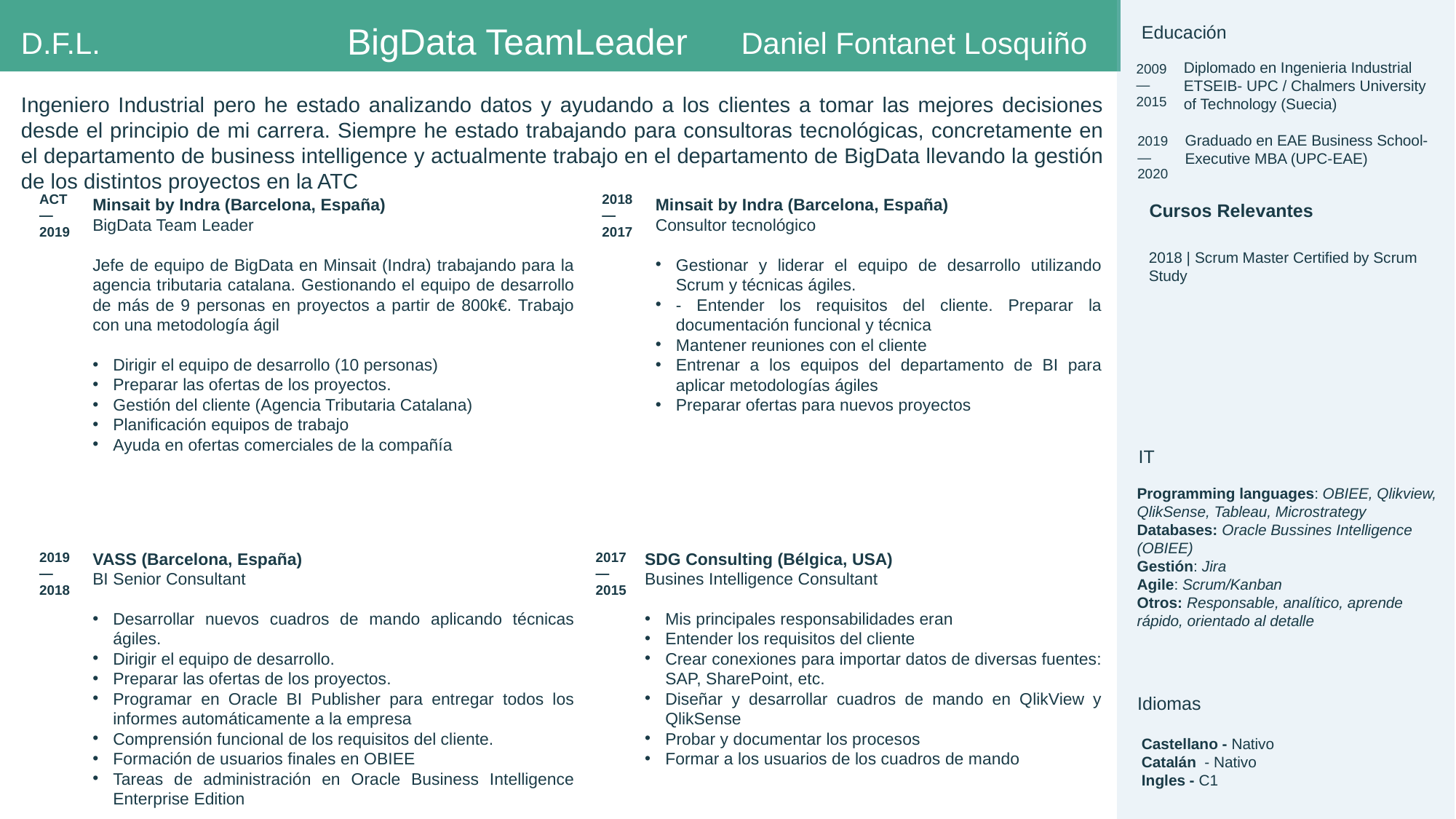

BigData TeamLeader
Educación
D.F.L.
Daniel Fontanet Losquiño
Diplomado en Ingenieria Industrial
ETSEIB- UPC / Chalmers University of Technology (Suecia)
2009
—
2015
Ingeniero Industrial pero he estado analizando datos y ayudando a los clientes a tomar las mejores decisiones desde el principio de mi carrera. Siempre he estado trabajando para consultoras tecnológicas, concretamente en el departamento de business intelligence y actualmente trabajo en el departamento de BigData llevando la gestión de los distintos proyectos en la ATC
Graduado en EAE Business School- Executive MBA (UPC-EAE)
2019
—
2020
ACT
—
2019

2018
—
2017

Minsait by Indra (Barcelona, España)
BigData Team Leader

Jefe de equipo de BigData en Minsait (Indra) trabajando para la agencia tributaria catalana. Gestionando el equipo de desarrollo de más de 9 personas en proyectos a partir de 800k€. Trabajo con una metodología ágil

Dirigir el equipo de desarrollo (10 personas)
Preparar las ofertas de los proyectos.
Gestión del cliente (Agencia Tributaria Catalana)
Planificación equipos de trabajo
Ayuda en ofertas comerciales de la compañía

Minsait by Indra (Barcelona, España)
Consultor tecnológico

Gestionar y liderar el equipo de desarrollo utilizando Scrum y técnicas ágiles.
- Entender los requisitos del cliente. Preparar la documentación funcional y técnica
Mantener reuniones con el cliente
Entrenar a los equipos del departamento de BI para aplicar metodologías ágiles
Preparar ofertas para nuevos proyectos
Cursos Relevantes
2018 | Scrum Master Certified by Scrum Study

IT
Programming languages: OBIEE, Qlikview, QlikSense, Tableau, Microstrategy
Databases: Oracle Bussines Intelligence (OBIEE)
Gestión: Jira
Agile: Scrum/Kanban
Otros: Responsable, analítico, aprende rápido, orientado al detalle
VASS (Barcelona, España)
BI Senior Consultant

Desarrollar nuevos cuadros de mando aplicando técnicas ágiles.
Dirigir el equipo de desarrollo.
Preparar las ofertas de los proyectos.
Programar en Oracle BI Publisher para entregar todos los informes automáticamente a la empresa
Comprensión funcional de los requisitos del cliente.
Formación de usuarios finales en OBIEE
Tareas de administración en Oracle Business Intelligence Enterprise Edition
SDG Consulting (Bélgica, USA)
Busines Intelligence Consultant

Mis principales responsabilidades eran
Entender los requisitos del cliente
Crear conexiones para importar datos de diversas fuentes: SAP, SharePoint, etc.
Diseñar y desarrollar cuadros de mando en QlikView y QlikSense
Probar y documentar los procesos
Formar a los usuarios de los cuadros de mando
2019
—
2018

2017
—
2015
Idiomas
Castellano - Nativo
Catalán  - Nativo
Ingles - C1